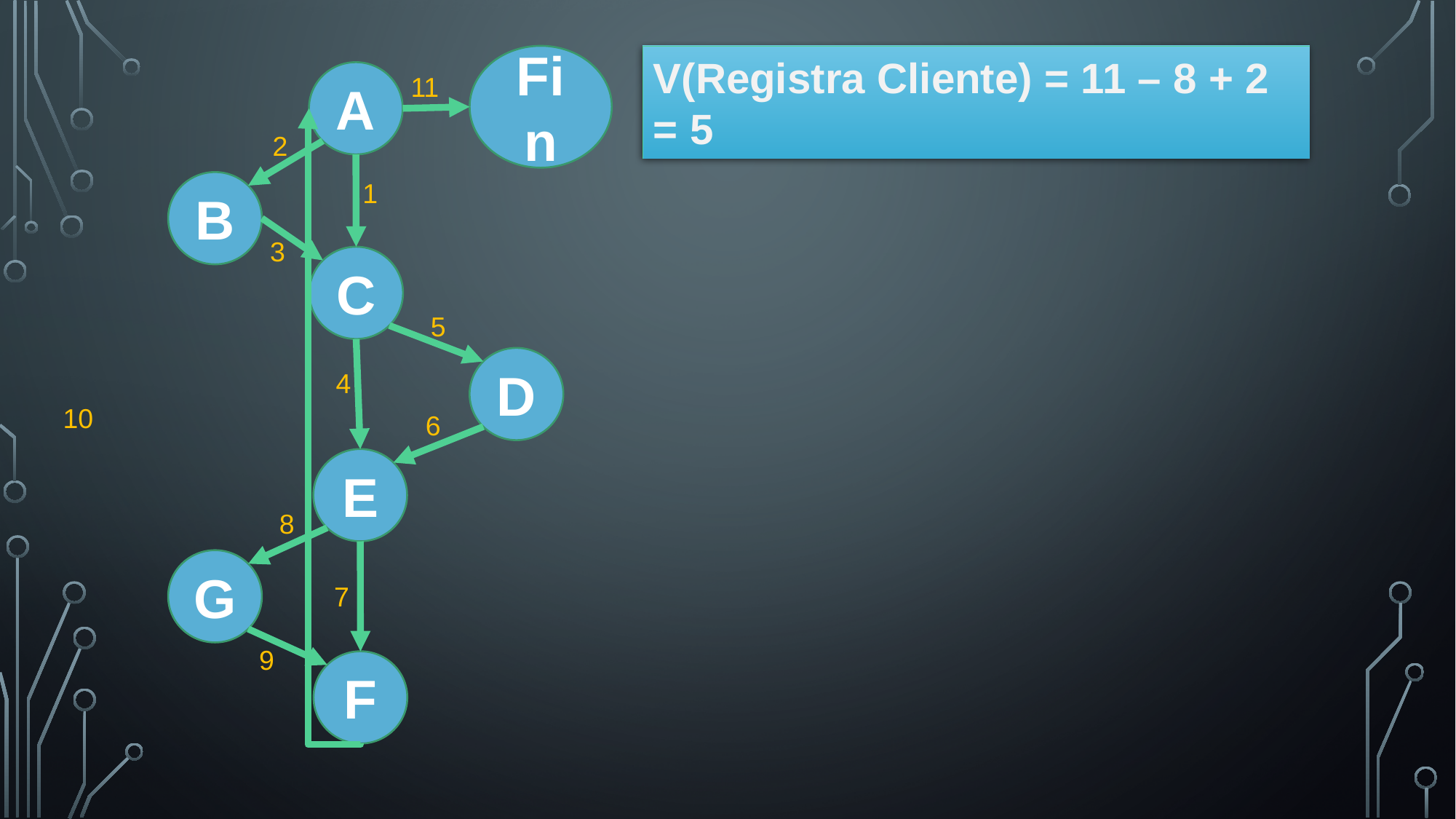

Fin
V(Registra Cliente) = 11 – 8 + 2 = 5
A
11
2
1
B
3
C
5
D
4
10
6
E
8
G
7
9
F